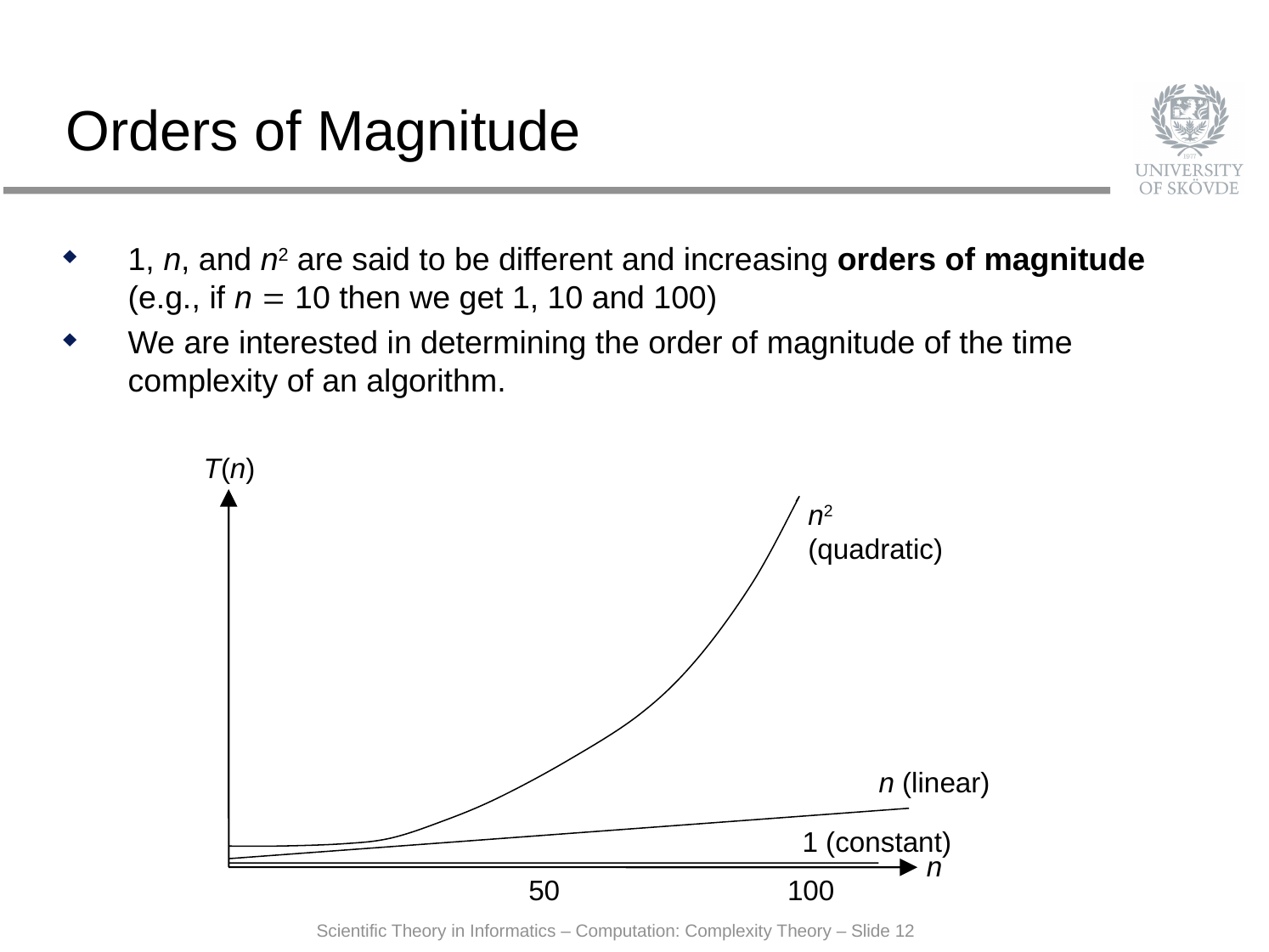

# Orders of Magnitude
1, n, and n2 are said to be different and increasing orders of magnitude (e.g., if n = 10 then we get 1, 10 and 100)
We are interested in determining the order of magnitude of the time complexity of an algorithm.
T(n)

n2 (quadratic)
n (linear)

1 (constant)
n

50
100